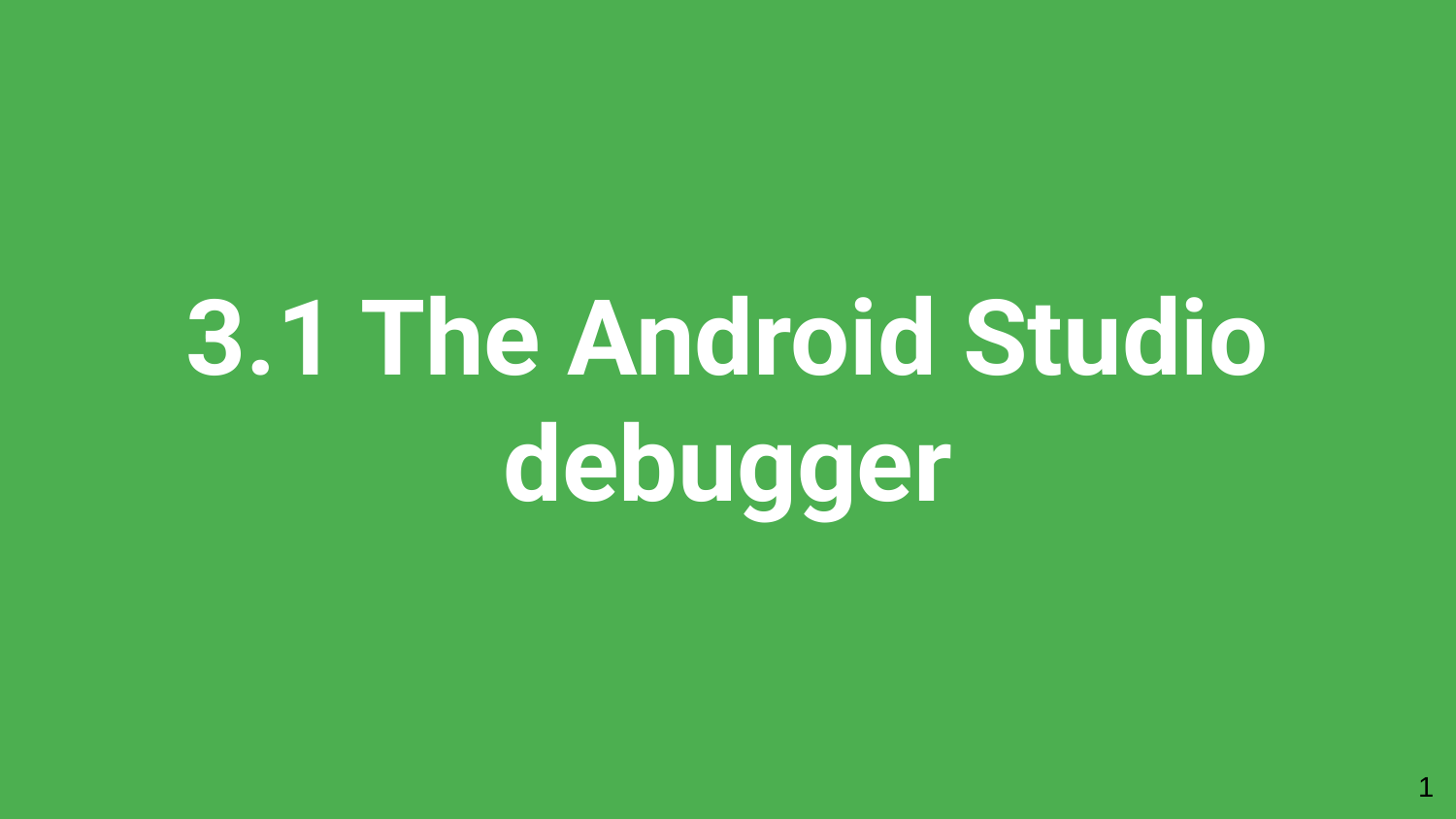

# 3.1 The Android Studio debugger
1